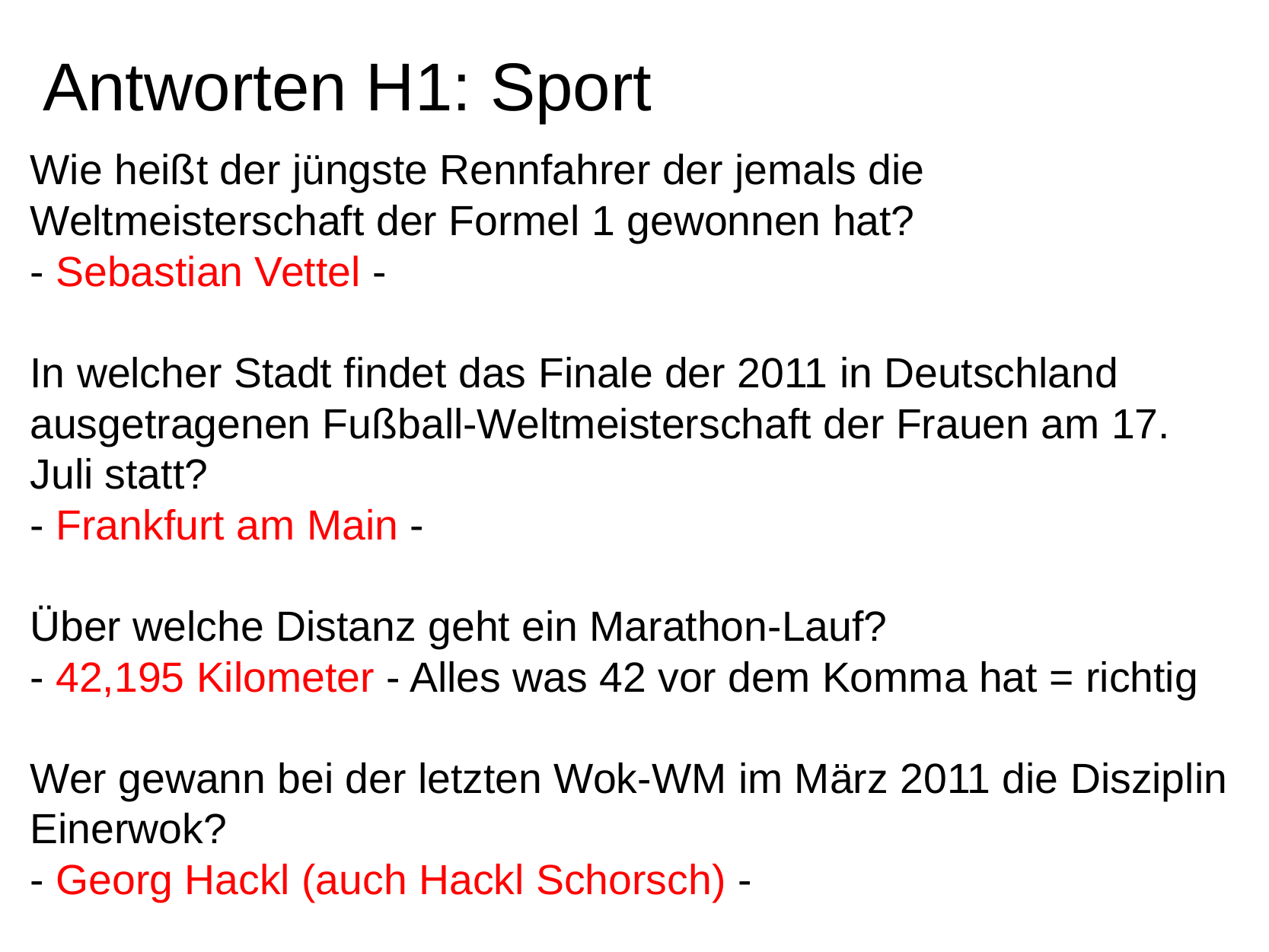

# Antworten H1: Sport
Wie heißt der jüngste Rennfahrer der jemals die Weltmeisterschaft der Formel 1 gewonnen hat?
- Sebastian Vettel -

In welcher Stadt findet das Finale der 2011 in Deutschland ausgetragenen Fußball-Weltmeisterschaft der Frauen am 17. Juli statt?
- Frankfurt am Main -

Über welche Distanz geht ein Marathon-Lauf?
- 42,195 Kilometer - Alles was 42 vor dem Komma hat = richtig

Wer gewann bei der letzten Wok-WM im März 2011 die Disziplin Einerwok?
- Georg Hackl (auch Hackl Schorsch) -